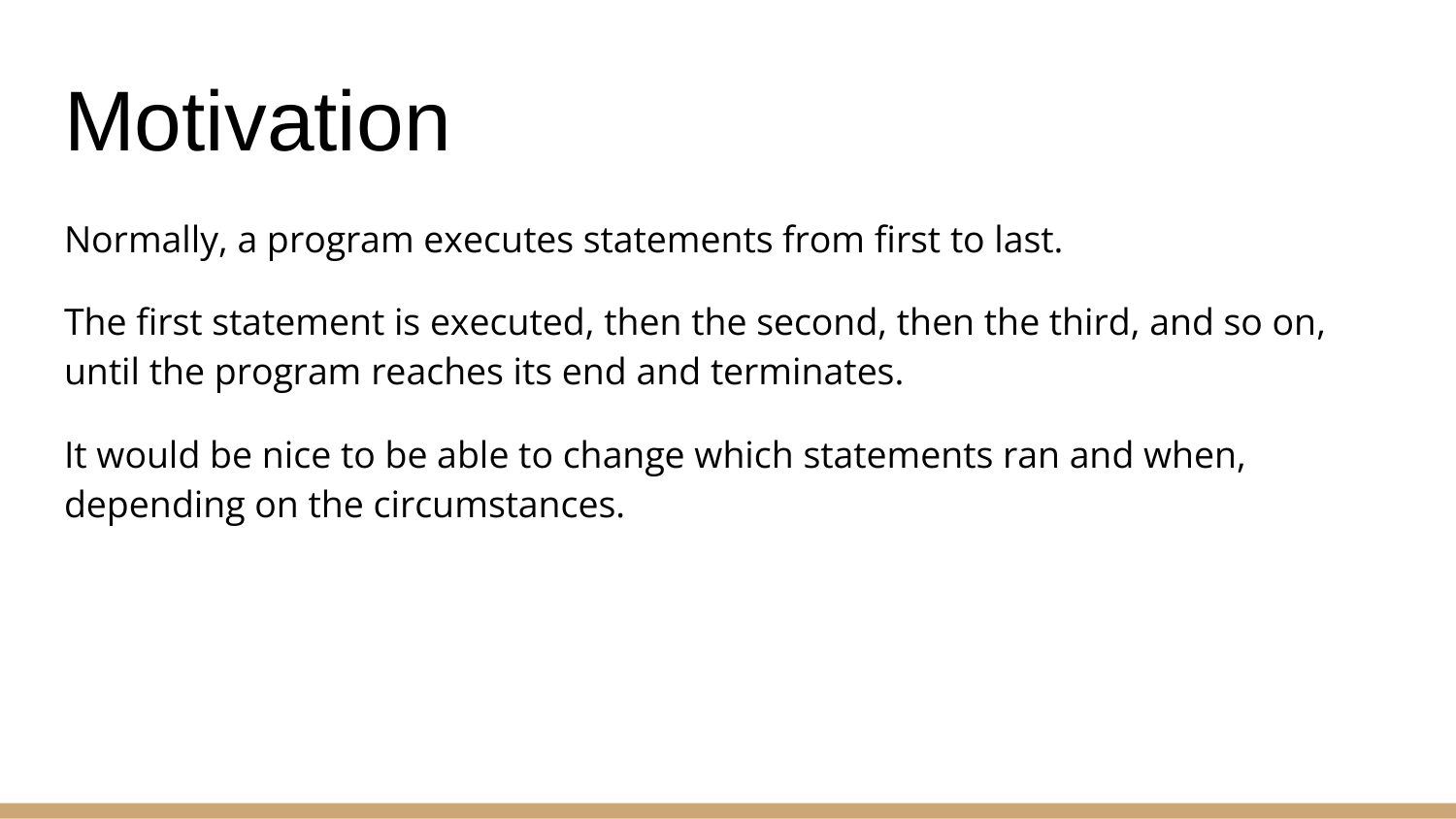

# Motivation
Normally, a program executes statements from first to last.
The first statement is executed, then the second, then the third, and so on, until the program reaches its end and terminates.
It would be nice to be able to change which statements ran and when, depending on the circumstances.